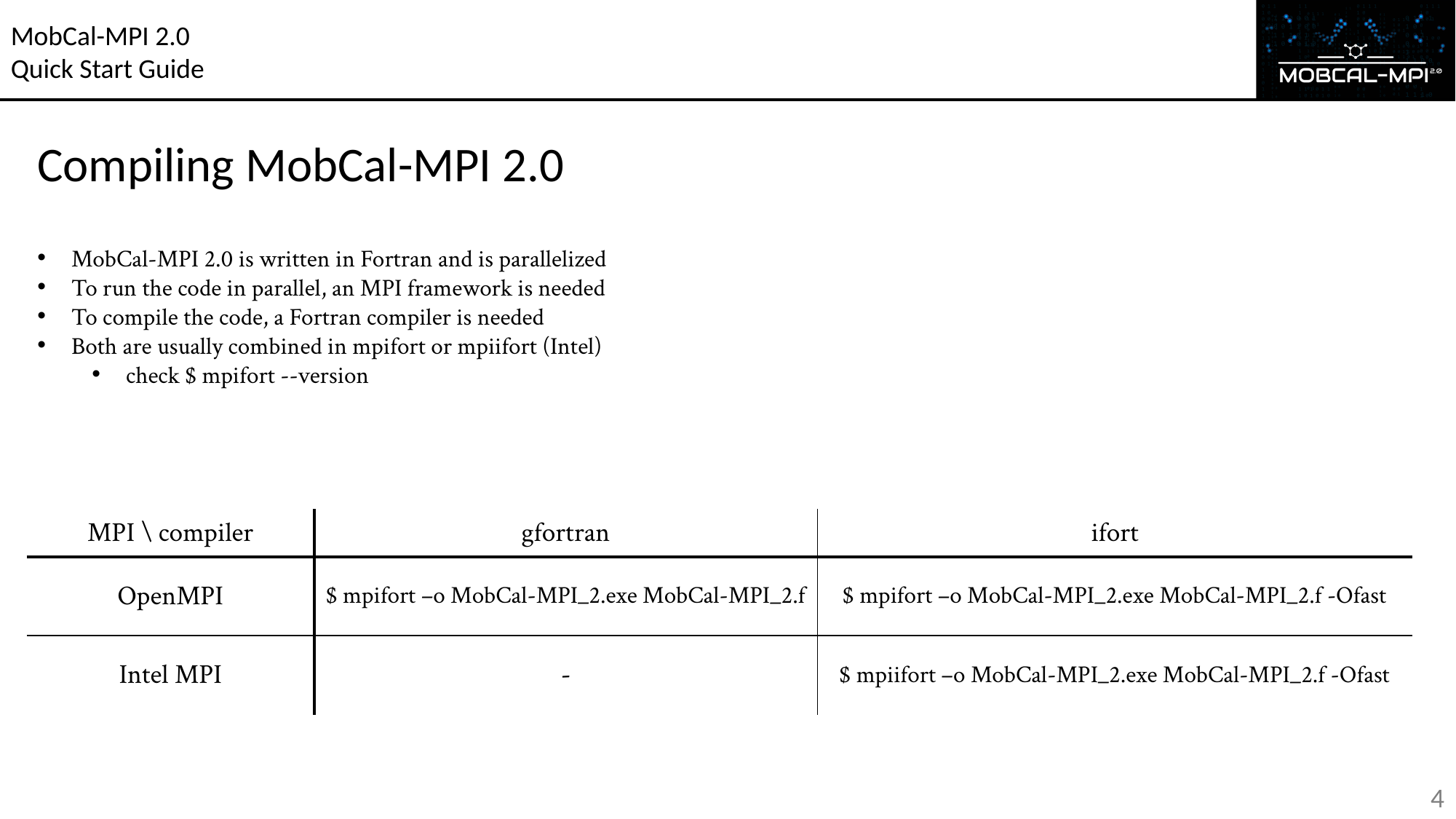

# Compiling MobCal-MPI 2.0
MobCal-MPI 2.0 is written in Fortran and is parallelized
To run the code in parallel, an MPI framework is needed
To compile the code, a Fortran compiler is needed
Both are usually combined in mpifort or mpiifort (Intel)
check $ mpifort --version
| MPI \ compiler | gfortran | ifort |
| --- | --- | --- |
| OpenMPI | $ mpifort –o MobCal-MPI\_2.exe MobCal-MPI\_2.f | $ mpifort –o MobCal-MPI\_2.exe MobCal-MPI\_2.f -Ofast |
| Intel MPI | - | $ mpiifort –o MobCal-MPI\_2.exe MobCal-MPI\_2.f -Ofast |